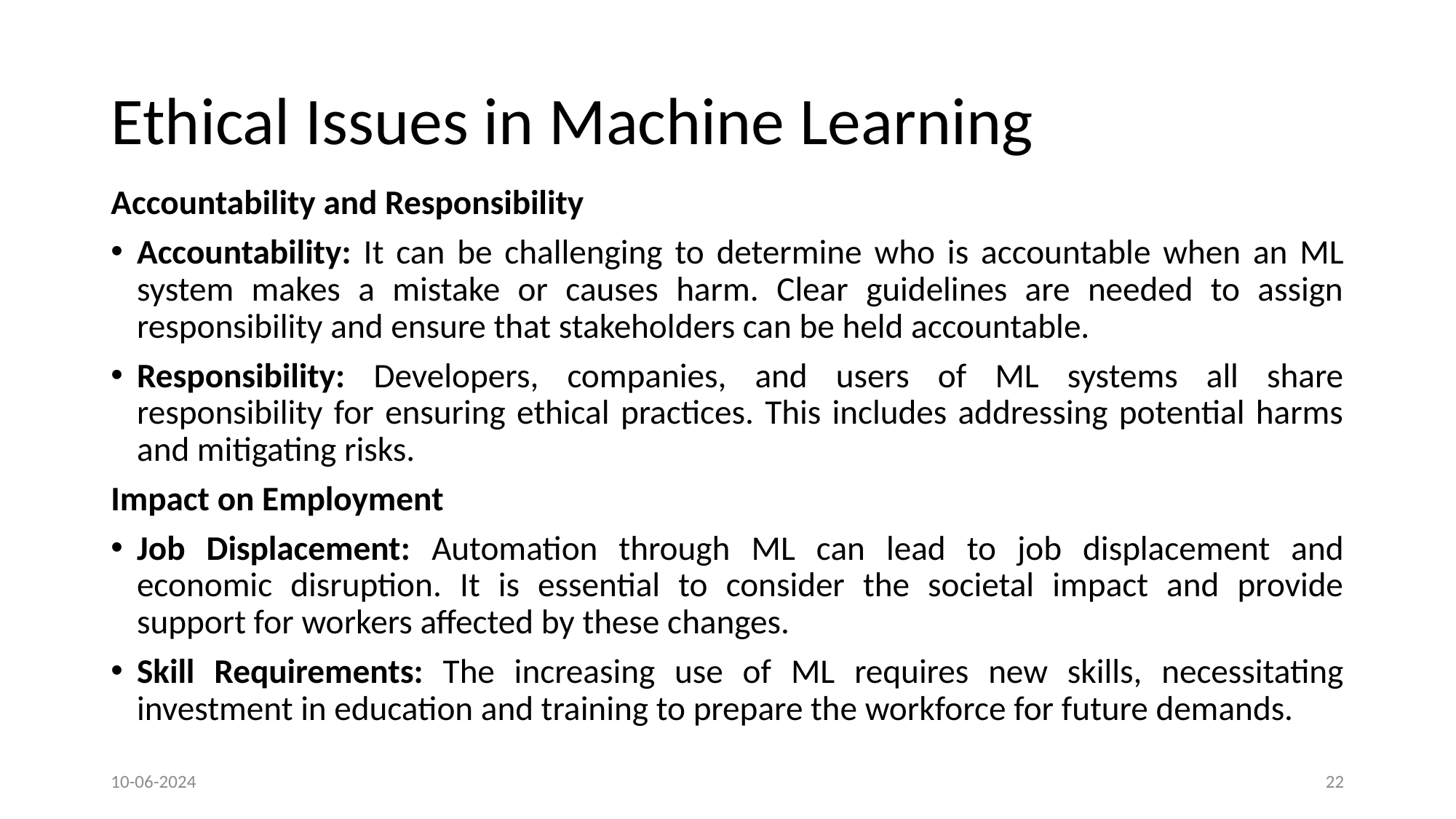

# Ethical Issues in Machine Learning
Accountability and Responsibility
Accountability: It can be challenging to determine who is accountable when an ML system makes a mistake or causes harm. Clear guidelines are needed to assign responsibility and ensure that stakeholders can be held accountable.
Responsibility: Developers, companies, and users of ML systems all share responsibility for ensuring ethical practices. This includes addressing potential harms and mitigating risks.
Impact on Employment
Job Displacement: Automation through ML can lead to job displacement and economic disruption. It is essential to consider the societal impact and provide support for workers affected by these changes.
Skill Requirements: The increasing use of ML requires new skills, necessitating investment in education and training to prepare the workforce for future demands.

10-06-2024
22